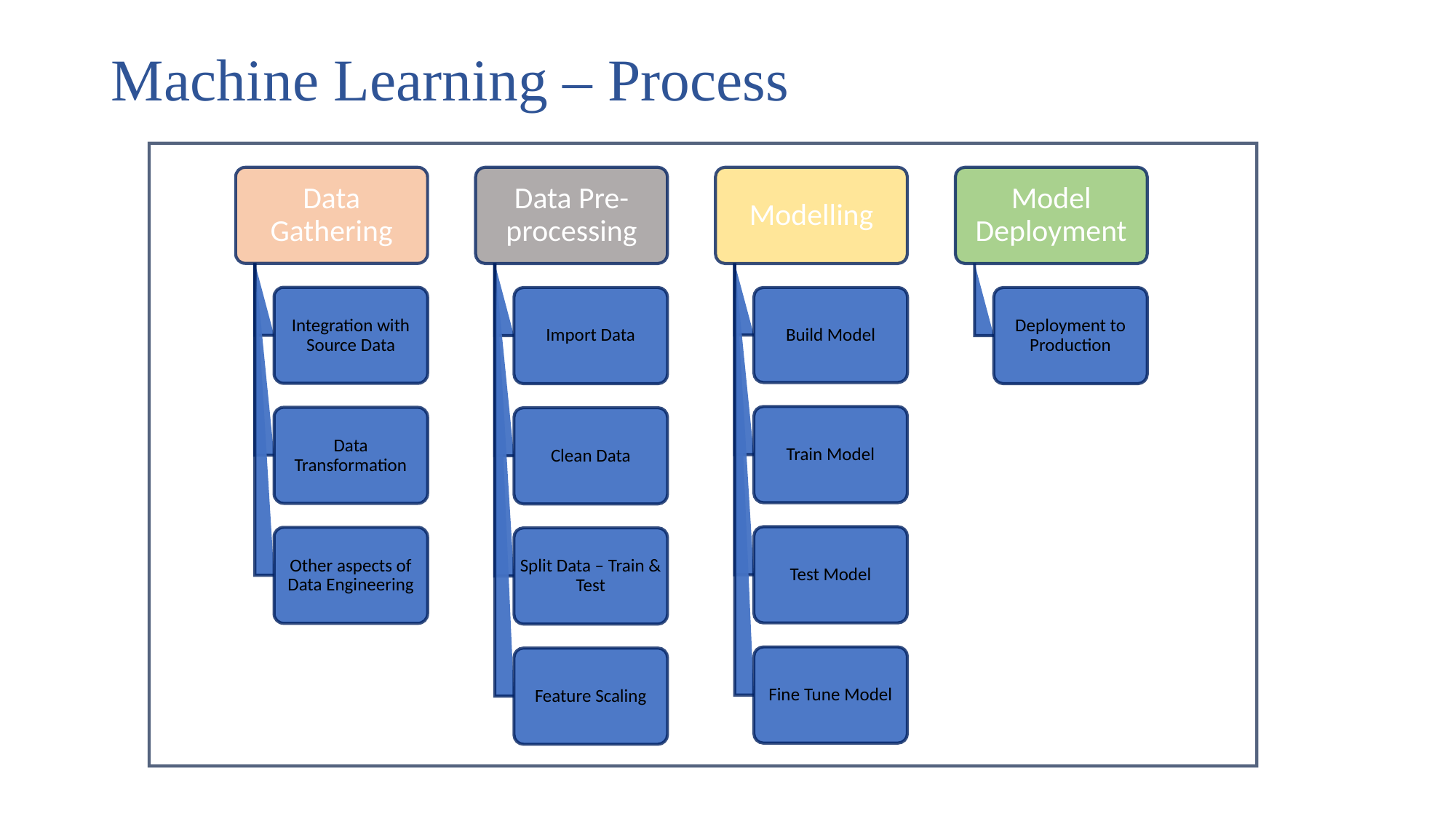

# Machine Learning – Process

Data Gathering
Data Pre-processing
Modelling
Model Deployment

Integration with Source Data
Import Data
Build Model
Deployment to Production
Train Model
Data Transformation
Clean Data
Test Model
Other aspects of Data Engineering
Split Data – Train & Test
Fine Tune Model
Feature Scaling